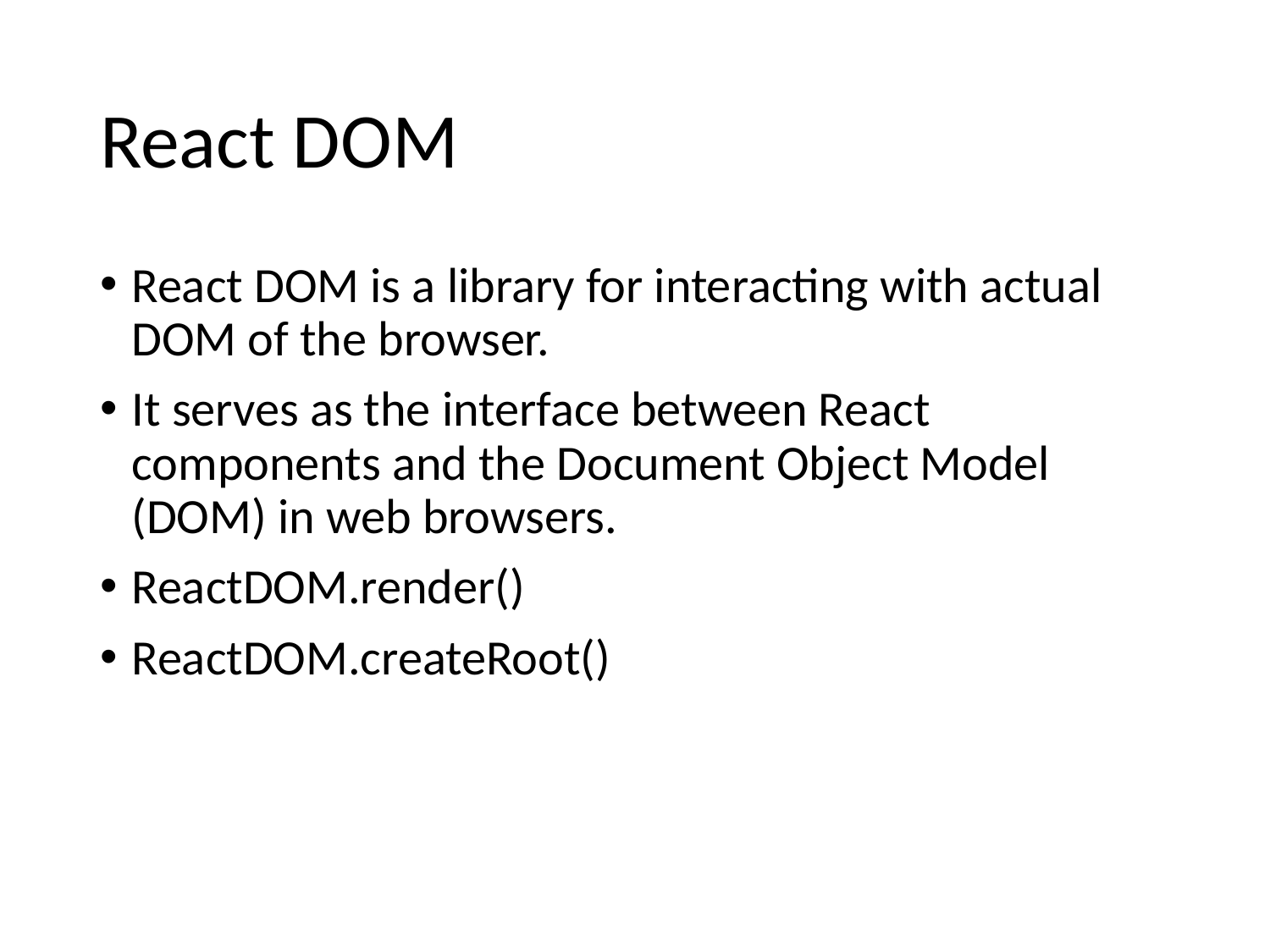

# React DOM
React DOM is a library for interacting with actual DOM of the browser.
It serves as the interface between React components and the Document Object Model (DOM) in web browsers.
ReactDOM.render()
ReactDOM.createRoot()